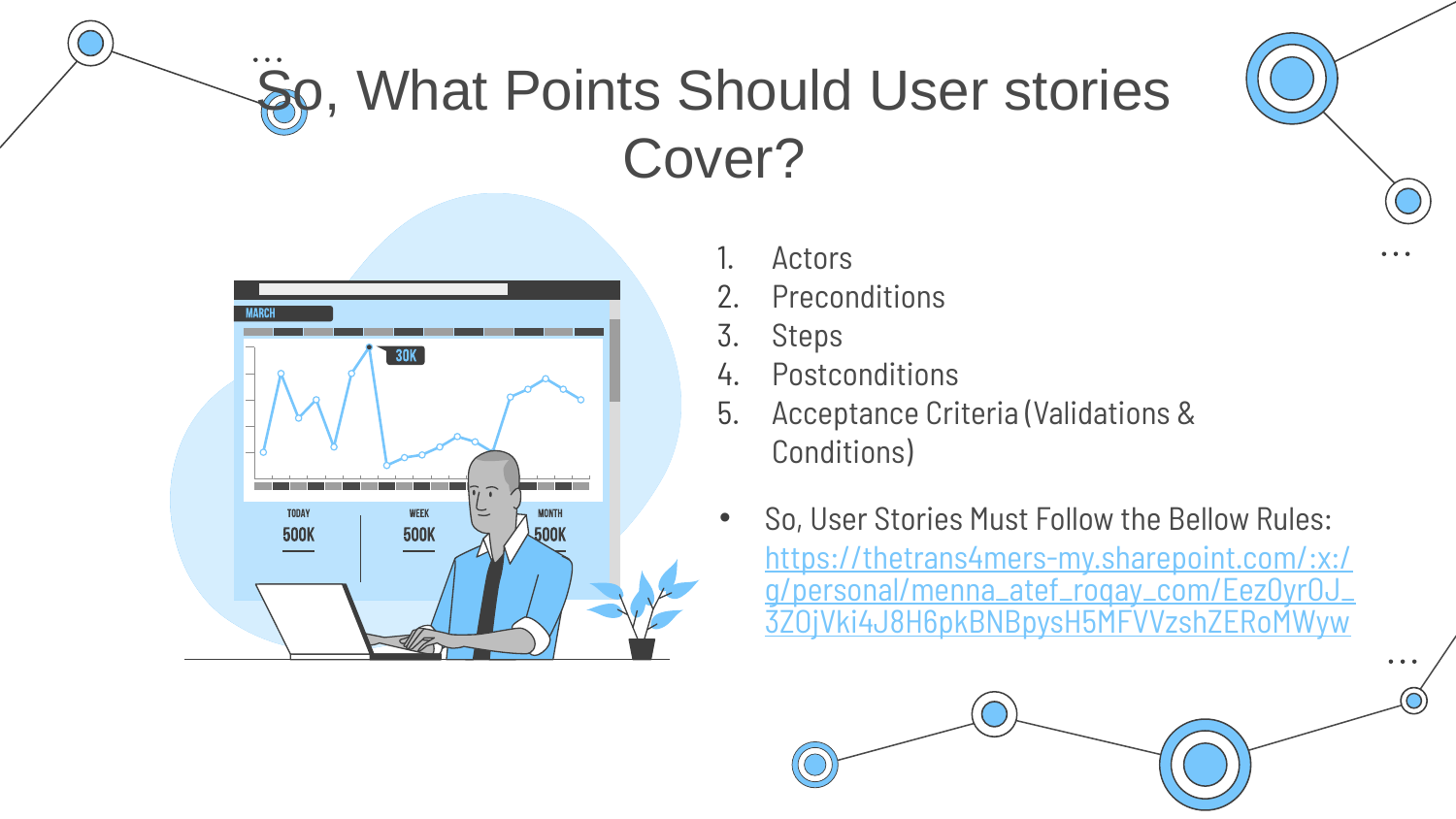

# So, What Points Should User stories Cover?

Actors
Preconditions
Steps
Postconditions
Acceptance Criteria (Validations & Conditions)
So, User Stories Must Follow the Bellow Rules: https://thetrans4mers-my.sharepoint.com/:x:/g/personal/menna_atef_roqay_com/Eez0yrOJ_3ZOjVki4J8H6pkBNBpysH5MFVVzshZERoMWyw